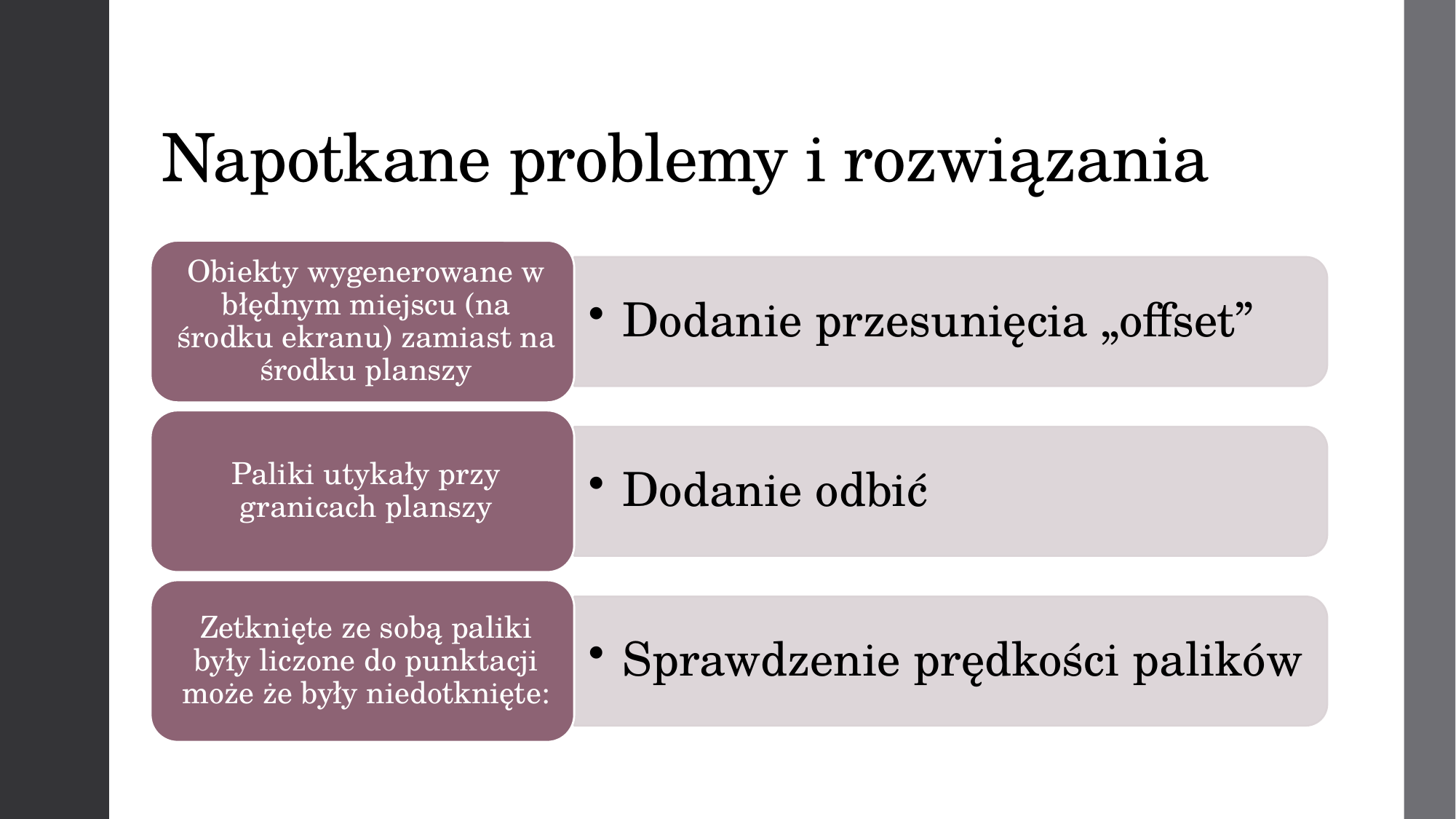

# Napotkane problemy i rozwiązania
Dodanie przesunięcia „offset”
Obiekty wygenerowane w błędnym miejscu (na środku ekranu) zamiast na środku planszy
Dodanie odbić
Paliki utykały przy granicach planszy
Sprawdzenie prędkości palików
Zetknięte ze sobą paliki były liczone do punktacji może że były niedotknięte: